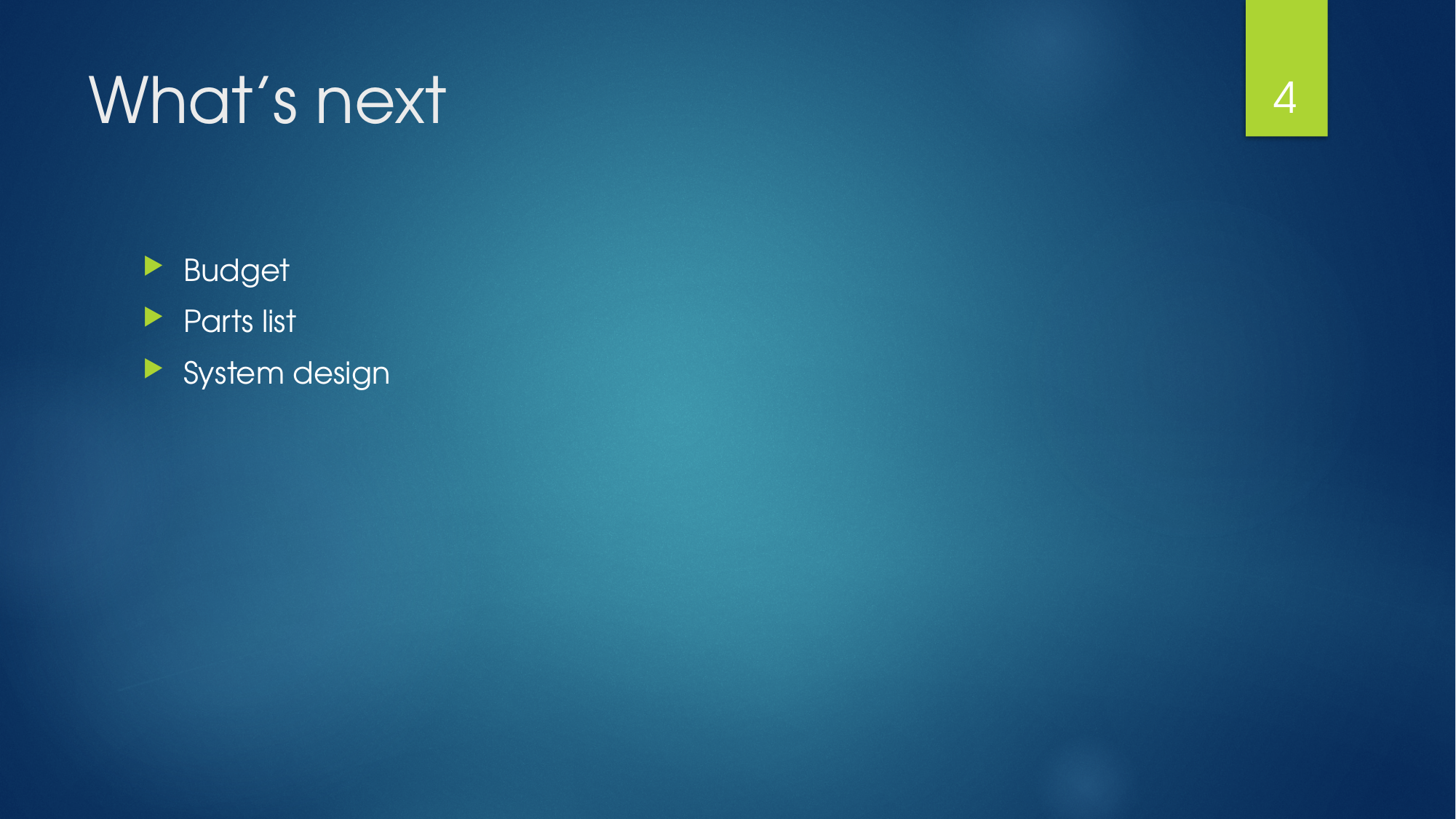

4
# What’s next
Budget
Parts list
System design